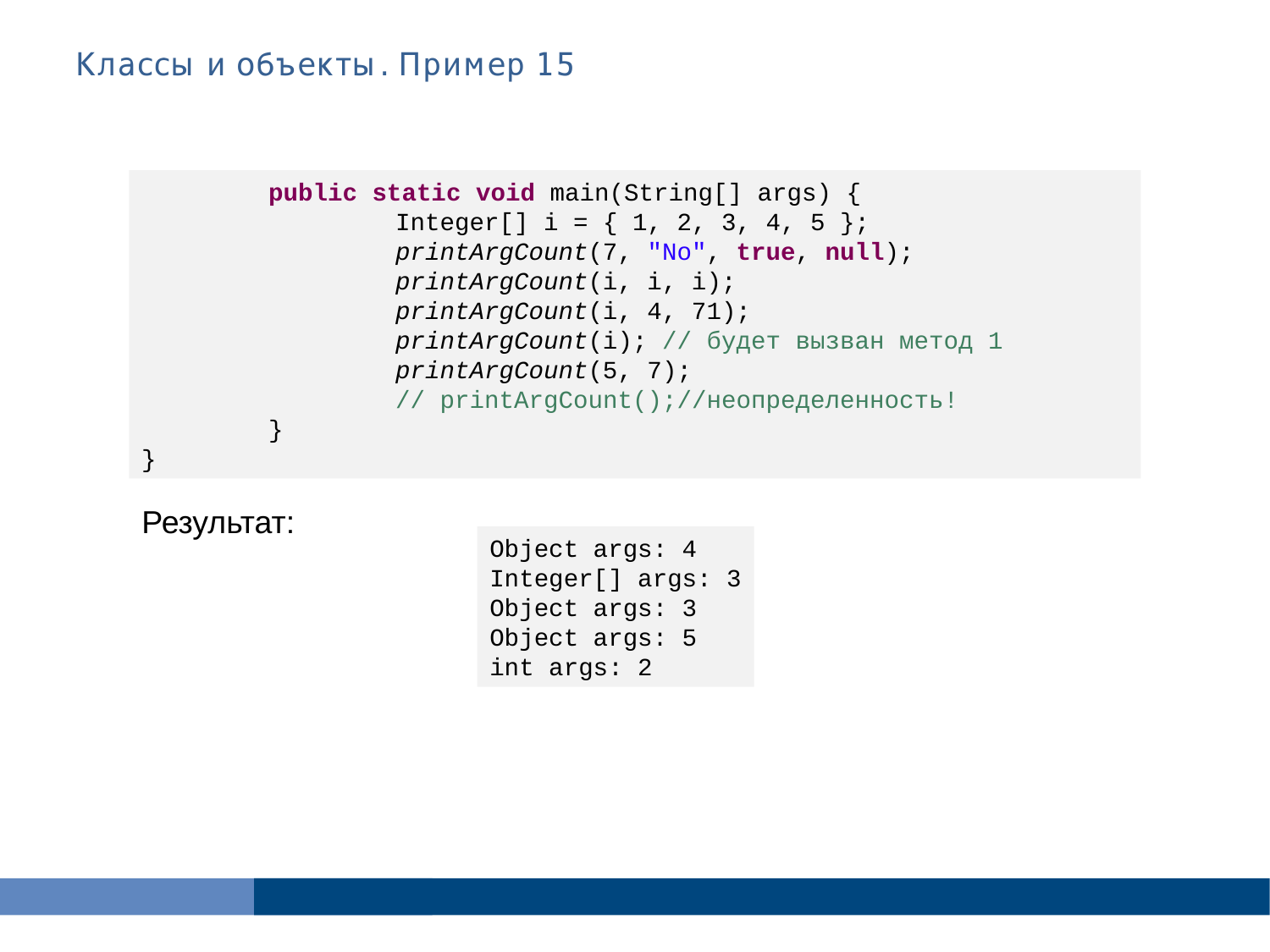

Классы и объекты. Пример 15
	public static void main(String[] args) {
		Integer[] i = { 1, 2, 3, 4, 5 };
		printArgCount(7, "No", true, null);
		printArgCount(i, i, i);
		printArgCount(i, 4, 71);
		printArgCount(i); // будет вызван метод 1
		printArgCount(5, 7);
		// printArgCount();//неопределенность!
	}
}
Результат:
Object args: 4
Integer[] args: 3
Object args: 3
Object args: 5
int args: 2